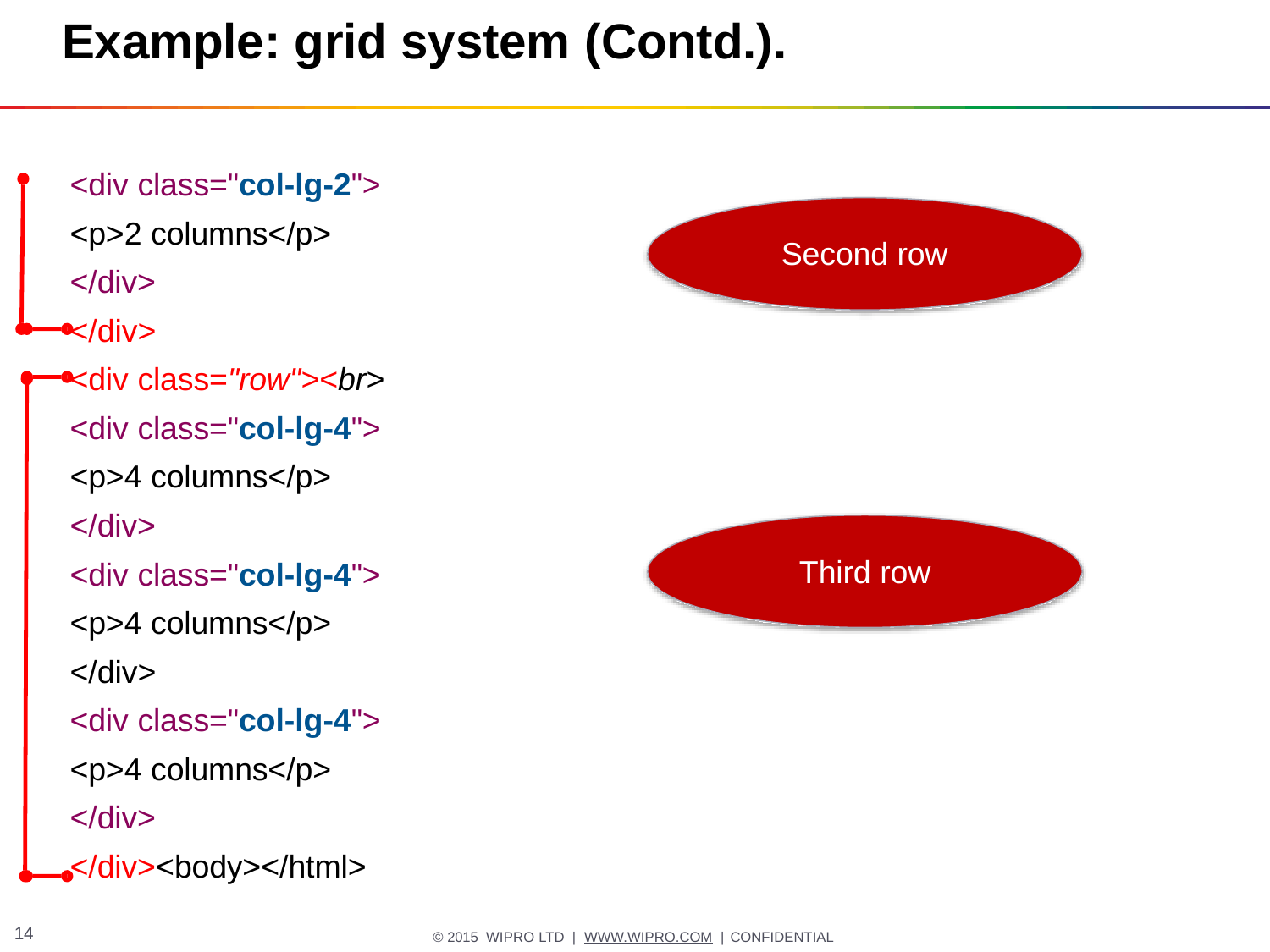

# Example: grid system (Contd.).
<div class="col-lg-2">
<p>2 columns</p>
</div>
</div>
<div class="row"><br>
<div class="col-lg-4">
<p>4 columns</p>
</div>
<div class="col-lg-4">
<p>4 columns</p>
</div>
<div class="col-lg-4">
<p>4 columns</p>
</div>
</div><body></html>

Second row

Third row

14
© 2015  WIPRO LTD  |  WWW.WIPRO.COM  | CONFIDENTIAL